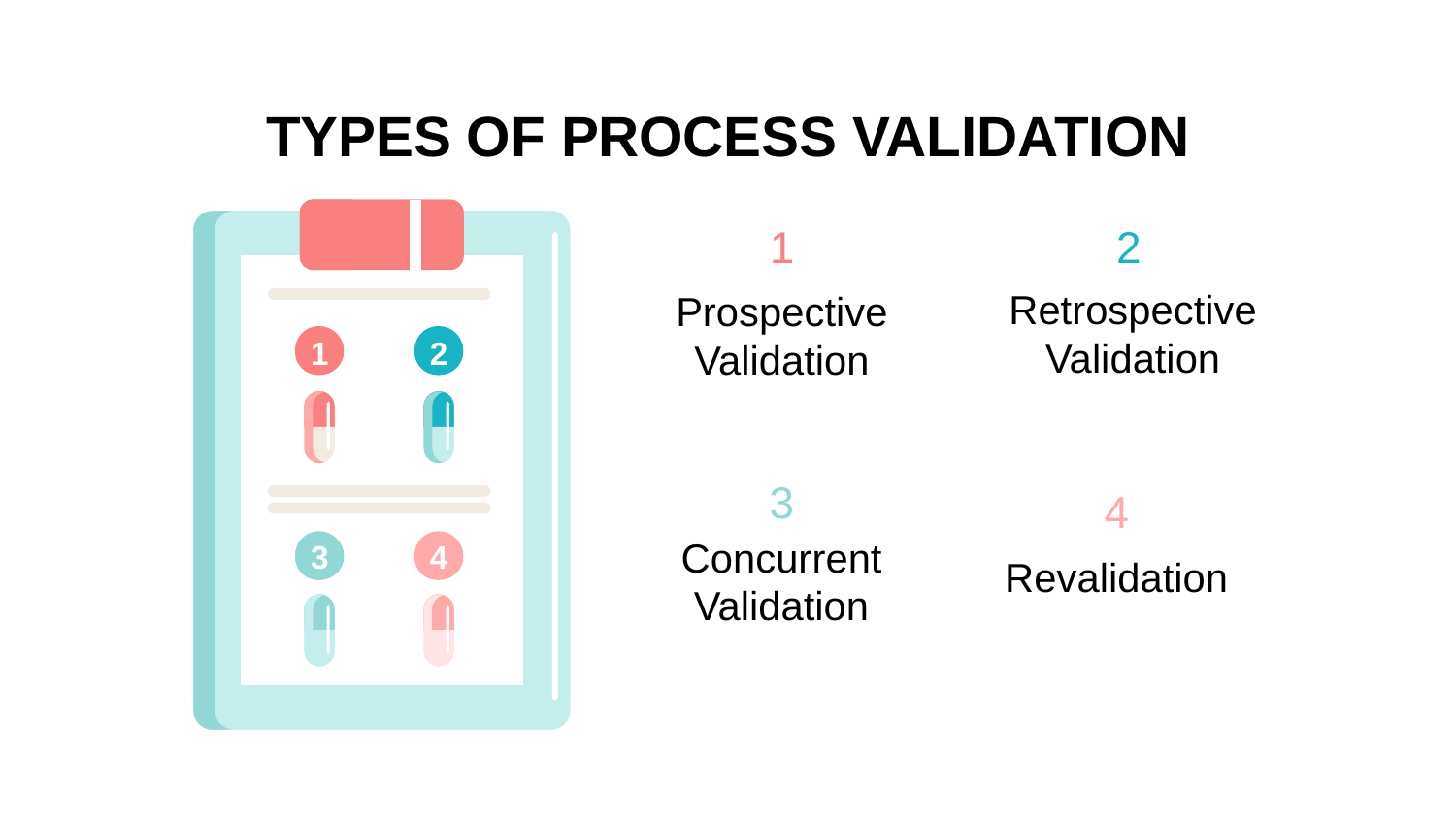

# TYPES OF PROCESS VALIDATION

1
   2
Retrospective Validation
Prospective Validation

2
1

2
1

3
4

Concurrent Validation

4
3

Revalidation
4
3